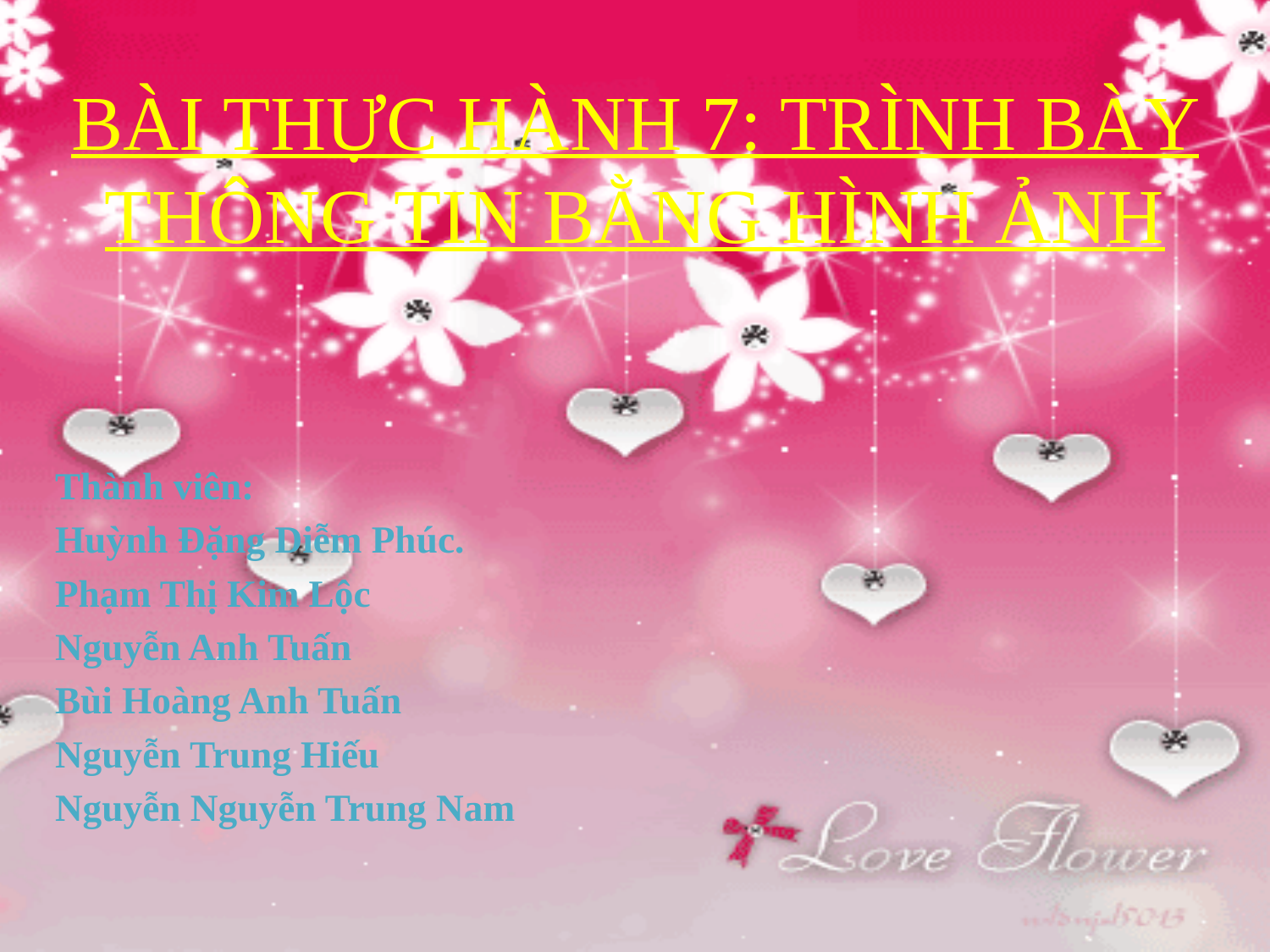

# BÀI THỰC HÀNH 7: TRÌNH BÀY THÔNG TIN BẰNG HÌNH ẢNH
Thành viên:
Huỳnh Đặng Diễm Phúc.
Phạm Thị Kim Lộc
Nguyễn Anh Tuấn
Bùi Hoàng Anh Tuấn
Nguyễn Trung Hiếu
Nguyễn Nguyễn Trung Nam